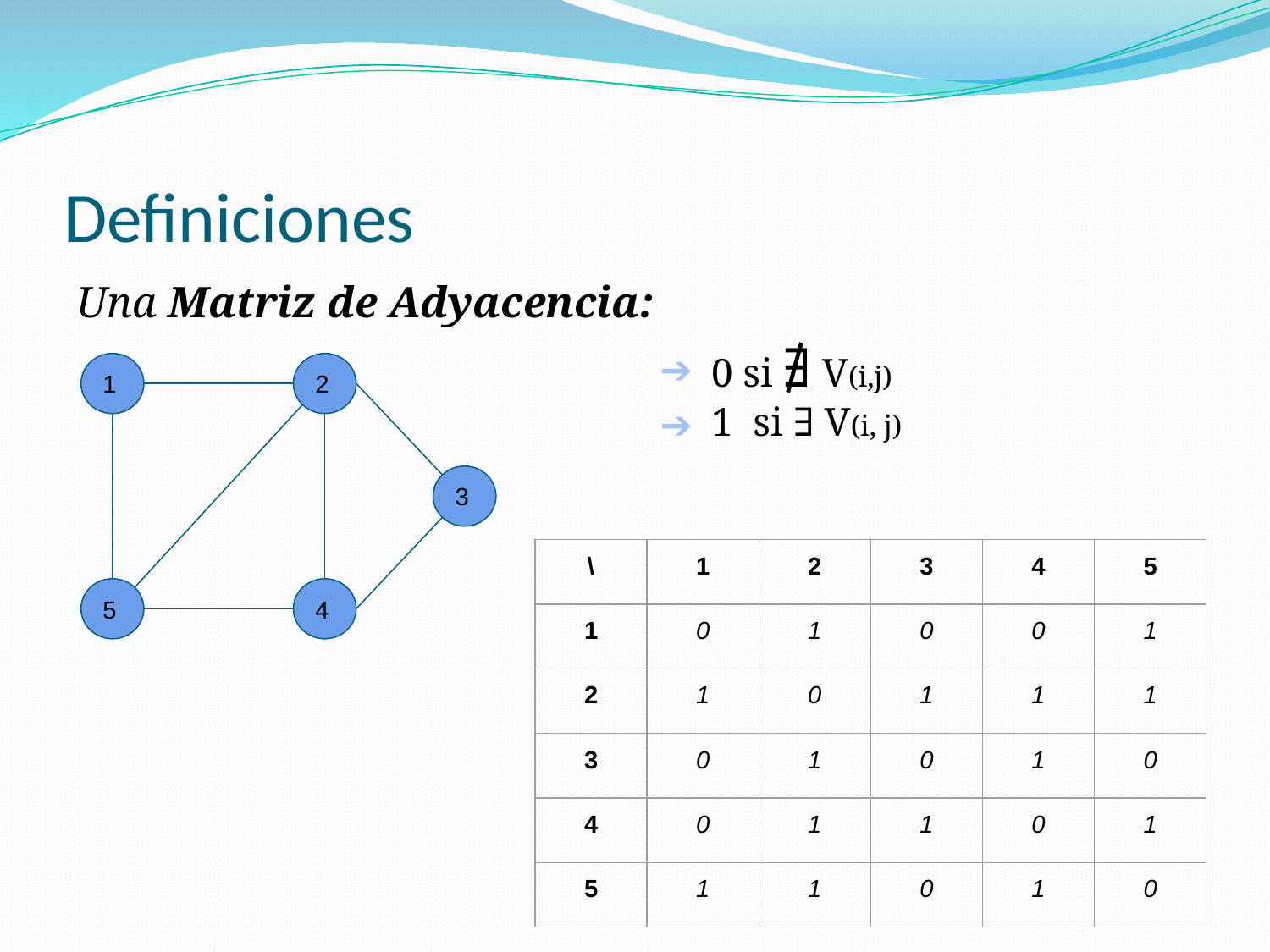

# Definiciones
Una Matriz de Adyacencia:
0 si ∄ V(i,j)
1  si ∃ V(i, j)

1
2
3
| \ | 1 | 2 | 3 | 4 | 5 |
| --- | --- | --- | --- | --- | --- |
| 1 | 0 | 1 | 0 | 0 | 1 |
| 2 | 1 | 0 | 1 | 1 | 1 |
| 3 | 0 | 1 | 0 | 1 | 0 |
| 4 | 0 | 1 | 1 | 0 | 1 |
| 5 | 1 | 1 | 0 | 1 | 0 |
4
5